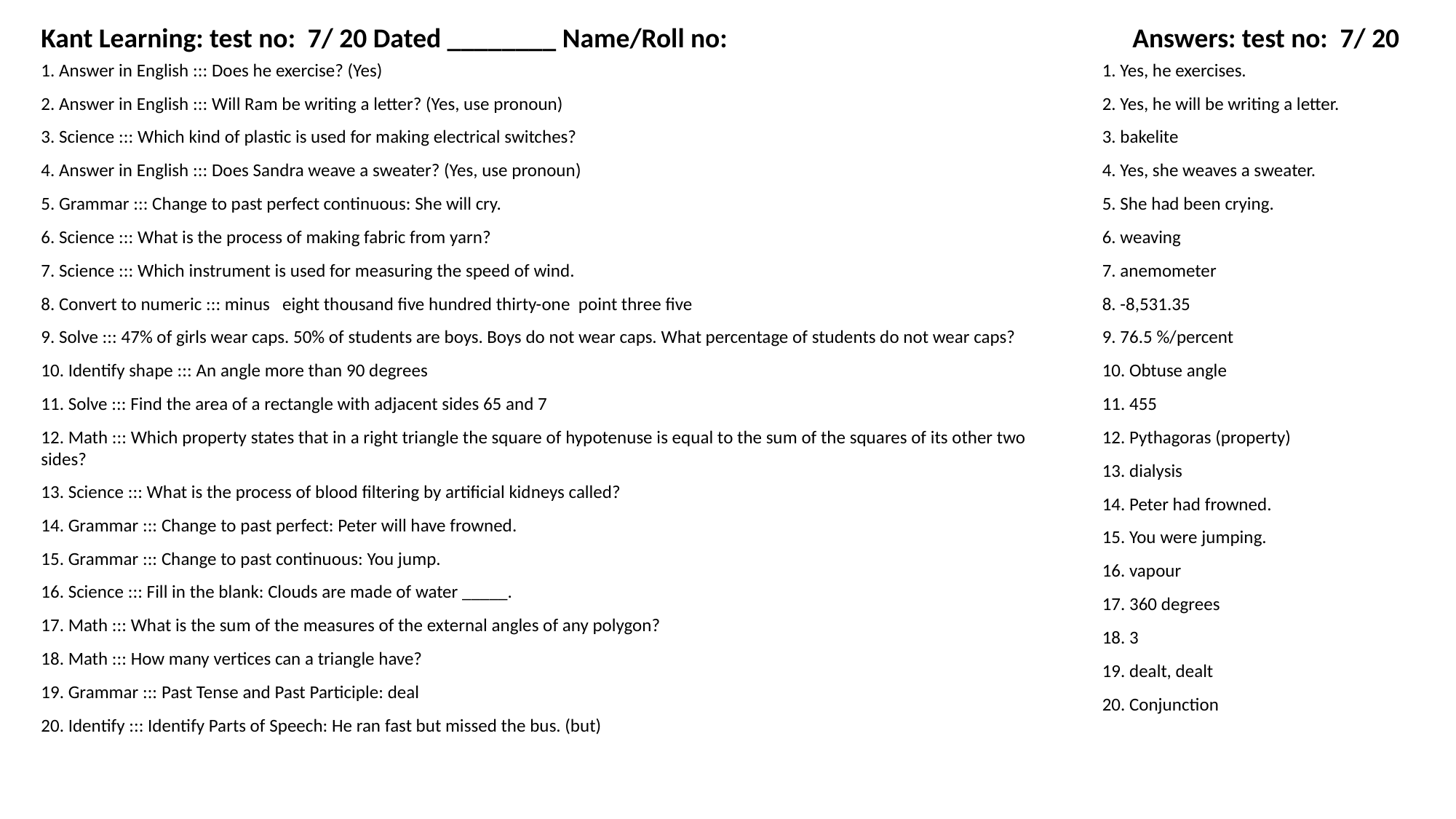

Kant Learning: test no:  7/ 20 Dated ________ Name/Roll no:
Answers: test no:  7/ 20
1. Answer in English ::: Does he exercise? (Yes)
1. Yes, he exercises.
2. Answer in English ::: Will Ram be writing a letter? (Yes, use pronoun)
2. Yes, he will be writing a letter.
3. Science ::: Which kind of plastic is used for making electrical switches?
3. bakelite
4. Answer in English ::: Does Sandra weave a sweater? (Yes, use pronoun)
4. Yes, she weaves a sweater.
5. Grammar ::: Change to past perfect continuous: She will cry.
5. She had been crying.
6. Science ::: What is the process of making fabric from yarn?
6. weaving
7. Science ::: Which instrument is used for measuring the speed of wind.
7. anemometer
8. Convert to numeric ::: minus   eight thousand five hundred thirty-one  point three five
8. -8,531.35
9. Solve ::: 47% of girls wear caps. 50% of students are boys. Boys do not wear caps. What percentage of students do not wear caps?
9. 76.5 %/percent
10. Identify shape ::: An angle more than 90 degrees
10. Obtuse angle
11. Solve ::: Find the area of a rectangle with adjacent sides 65 and 7
11. 455
12. Math ::: Which property states that in a right triangle the square of hypotenuse is equal to the sum of the squares of its other two sides?
12. Pythagoras (property)
13. dialysis
13. Science ::: What is the process of blood filtering by artificial kidneys called?
14. Peter had frowned.
14. Grammar ::: Change to past perfect: Peter will have frowned.
15. You were jumping.
15. Grammar ::: Change to past continuous: You jump.
16. vapour
16. Science ::: Fill in the blank: Clouds are made of water _____.
17. 360 degrees
17. Math ::: What is the sum of the measures of the external angles of any polygon?
18. 3
18. Math ::: How many vertices can a triangle have?
19. dealt, dealt
19. Grammar ::: Past Tense and Past Participle: deal
20. Conjunction
20. Identify ::: Identify Parts of Speech: He ran fast but missed the bus. (but)